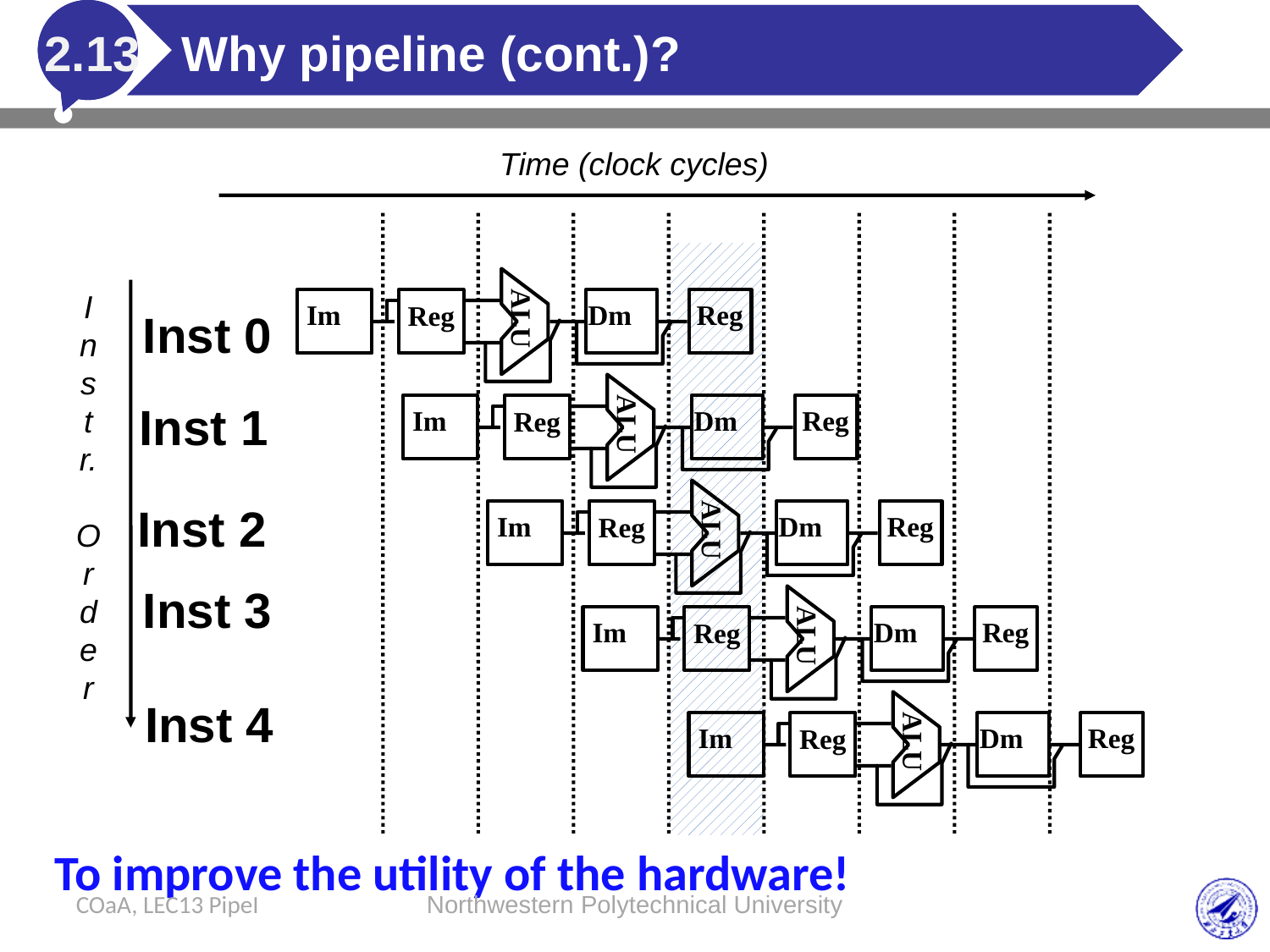

# Why pipeline (cont.)?
2.13
Time (clock cycles)

ALU

Im

Dm
Reg
Reg

I
n
s
t
r.

O
r
d
e
r
Inst 0

ALU

Im

Dm
Reg
Reg

Inst 1

ALU

Im

Dm
Reg
Reg

Inst 2
Inst 3

ALU

Im

Dm
Reg
Reg

Inst 4

ALU

Im

Dm
Reg
Reg

To improve the utility of the hardware!
COaA, LEC13 PipeI
Northwestern Polytechnical University
19